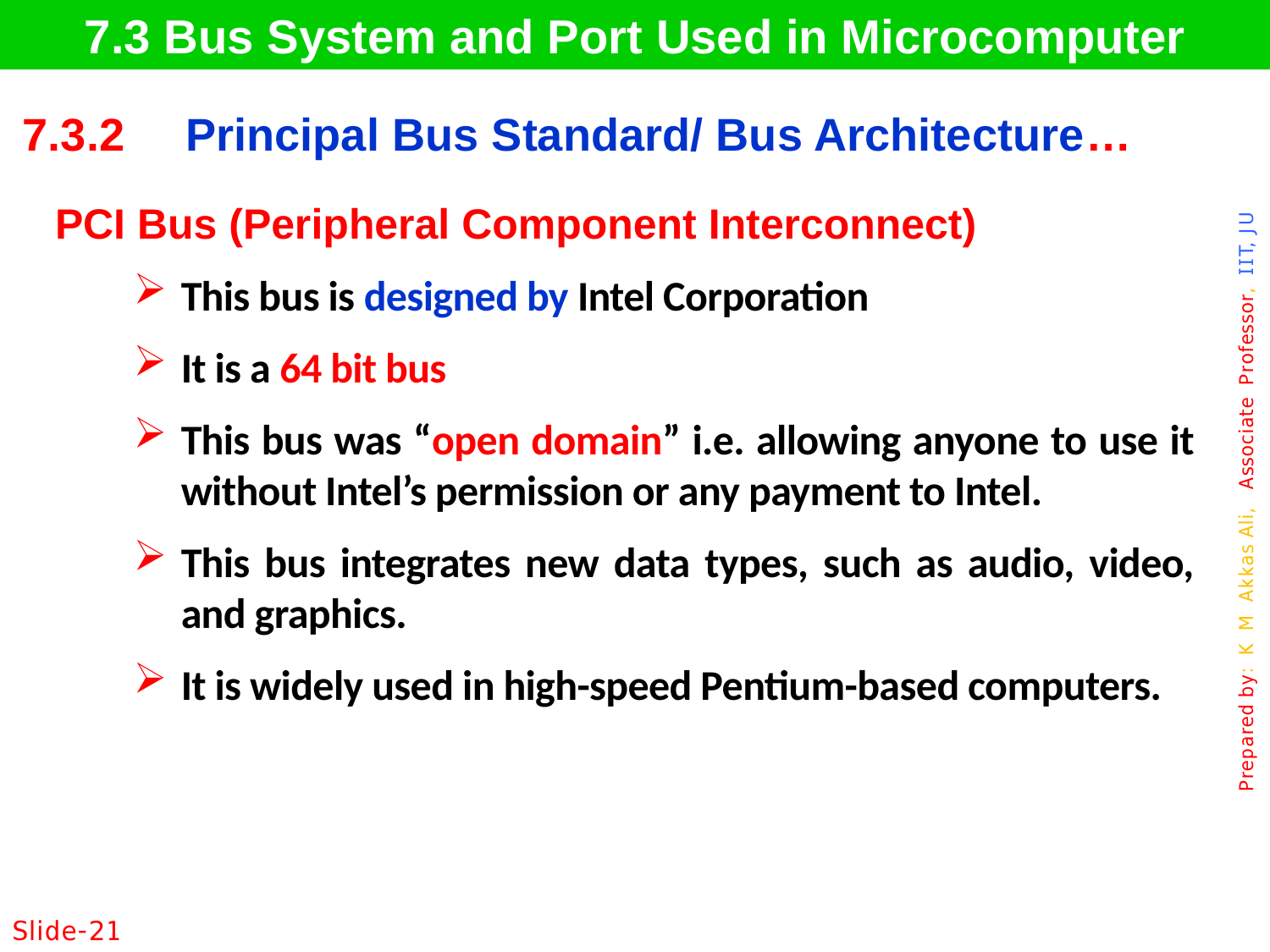

7.3 Bus System and Port Used in Microcomputer
| 7.3.2 | Principal Bus Standard/ Bus Architecture… |
| --- | --- |
PCI Bus (Peripheral Component Interconnect)
This bus is designed by Intel Corporation
It is a 64 bit bus
This bus was “open domain” i.e. allowing anyone to use it without Intel’s permission or any payment to Intel.
This bus integrates new data types, such as audio, video, and graphics.
It is widely used in high-speed Pentium-based computers.
Slide-21